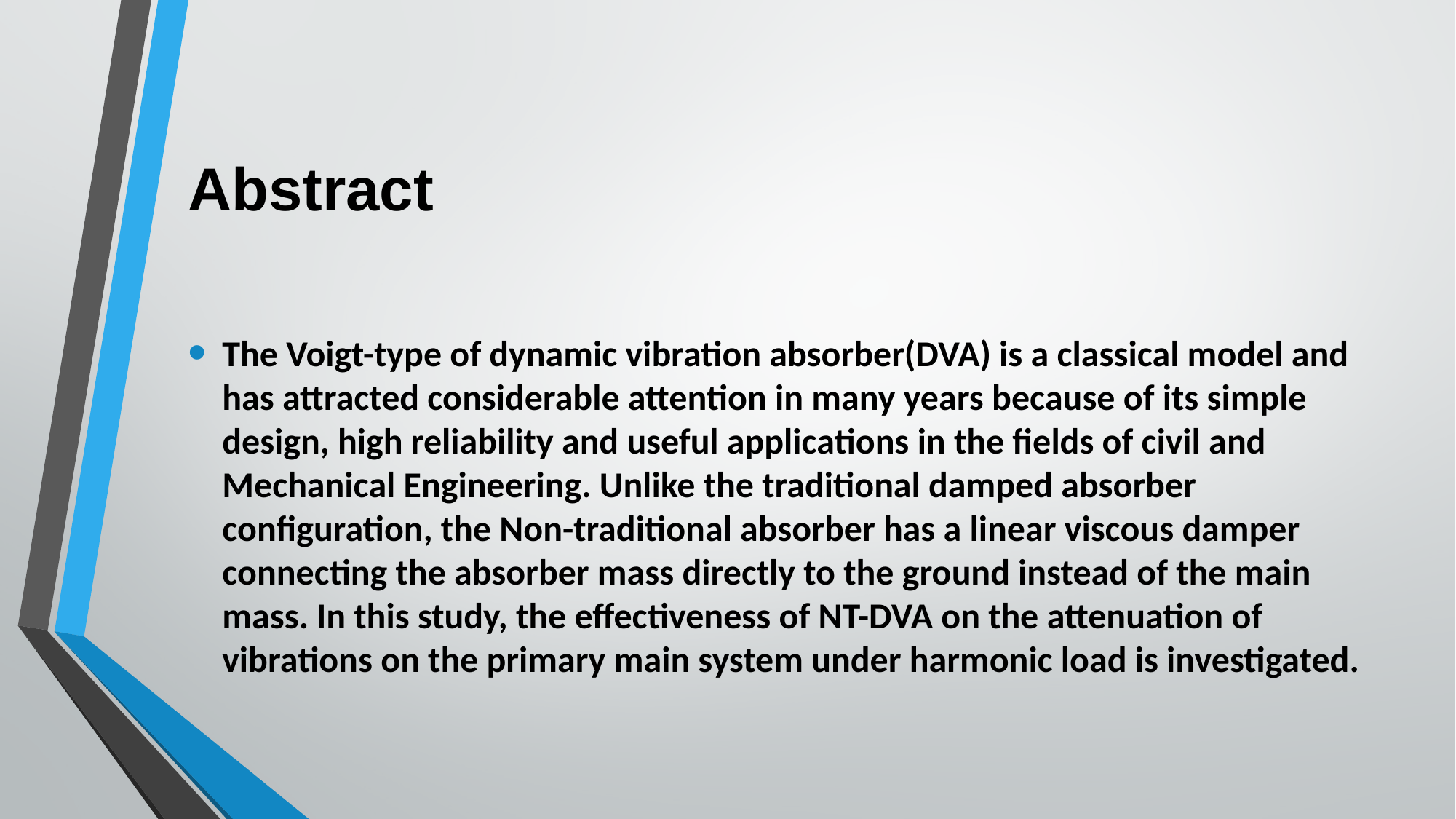

# Abstract
The Voigt-type of dynamic vibration absorber(DVA) is a classical model and has attracted considerable attention in many years because of its simple design, high reliability and useful applications in the fields of civil and Mechanical Engineering. Unlike the traditional damped absorber configuration, the Non-traditional absorber has a linear viscous damper connecting the absorber mass directly to the ground instead of the main mass. In this study, the effectiveness of NT-DVA on the attenuation of vibrations on the primary main system under harmonic load is investigated.